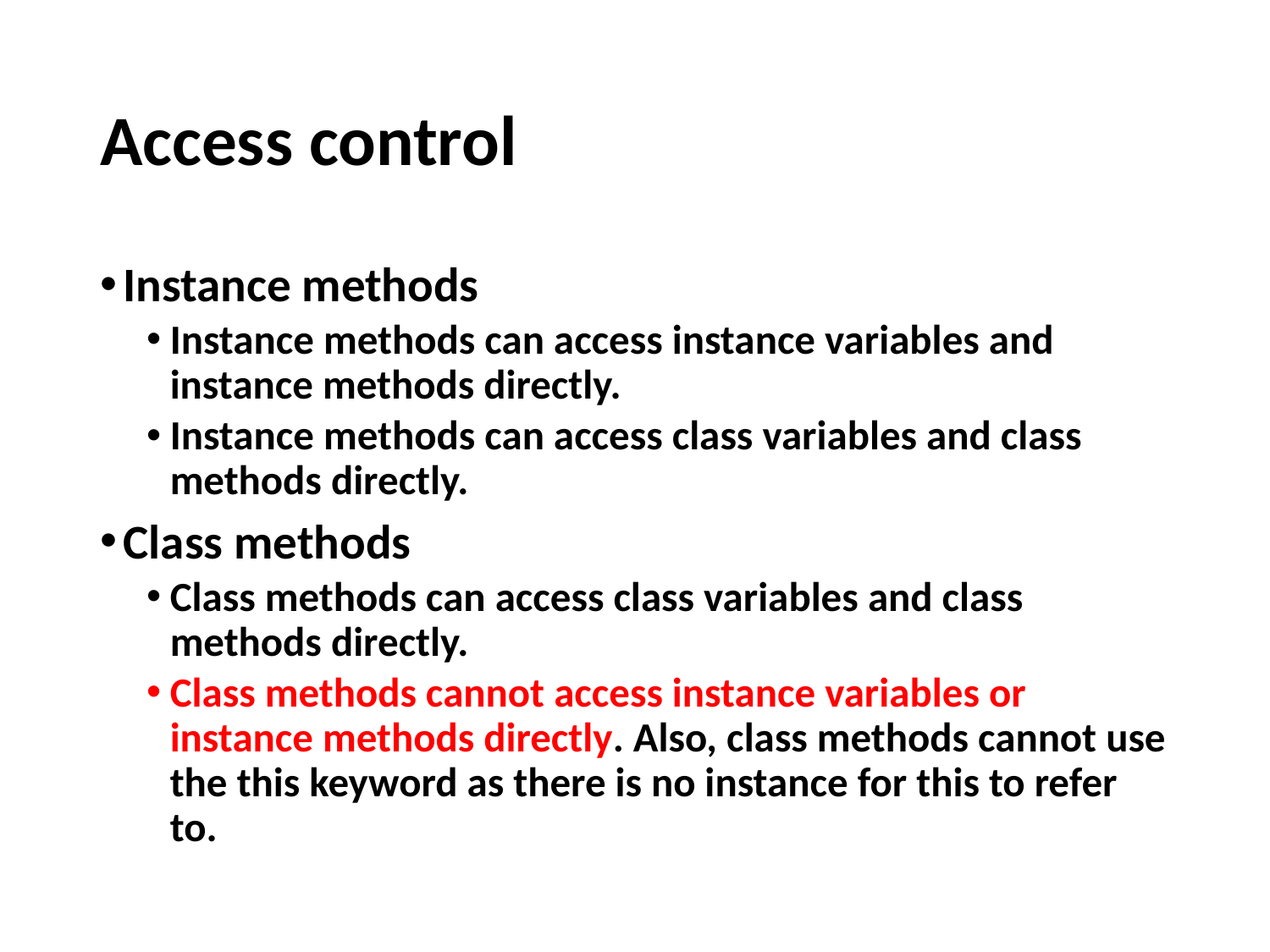

# Access control
Instance methods
Instance methods can access instance variables and instance methods directly.
Instance methods can access class variables and class methods directly.
Class methods
Class methods can access class variables and class methods directly.
Class methods cannot access instance variables or instance methods directly. Also, class methods cannot use the this keyword as there is no instance for this to refer to.